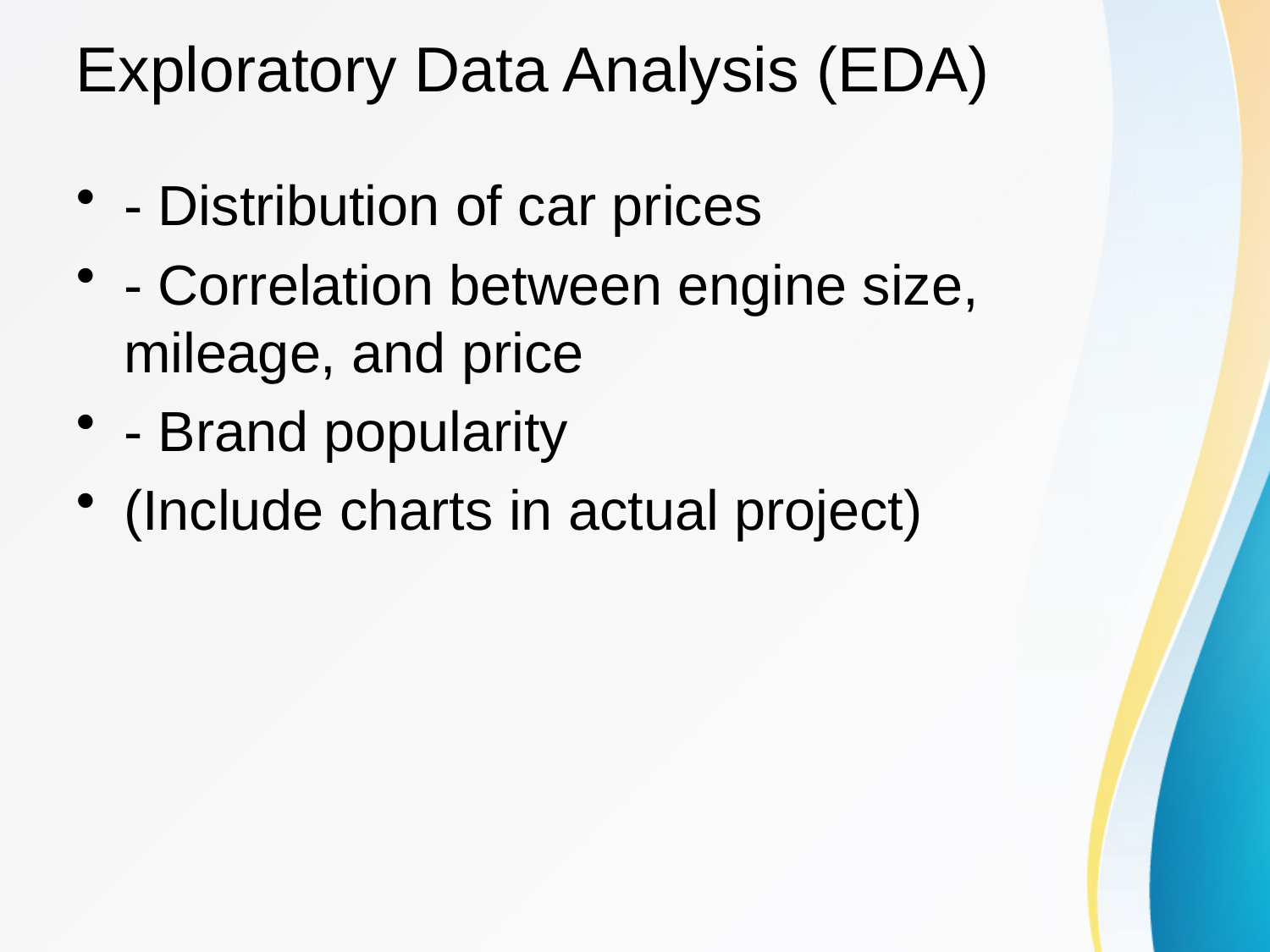

# Exploratory Data Analysis (EDA)
- Distribution of car prices
- Correlation between engine size, mileage, and price
- Brand popularity
(Include charts in actual project)